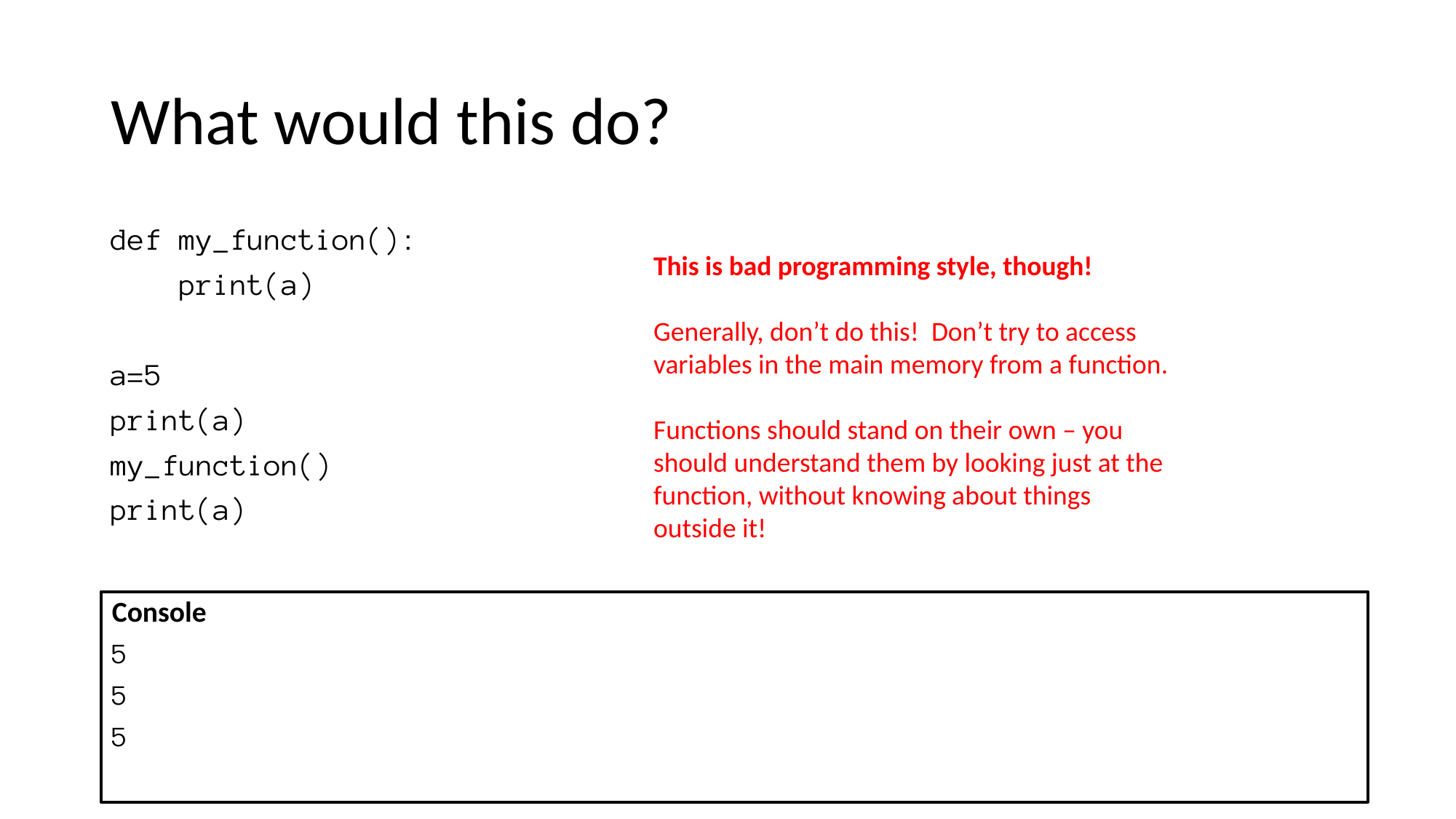

# What would this do?
def my_function():
    print(a)

a=5
print(a)
my_function()
print(a)

This is bad programming style, though!

Generally, don’t do this!  Don’t try to access variables in the main memory from a function.

Functions should stand on their own – you should understand them by looking just at the function, without knowing about things outside it!
Console
5
5
5